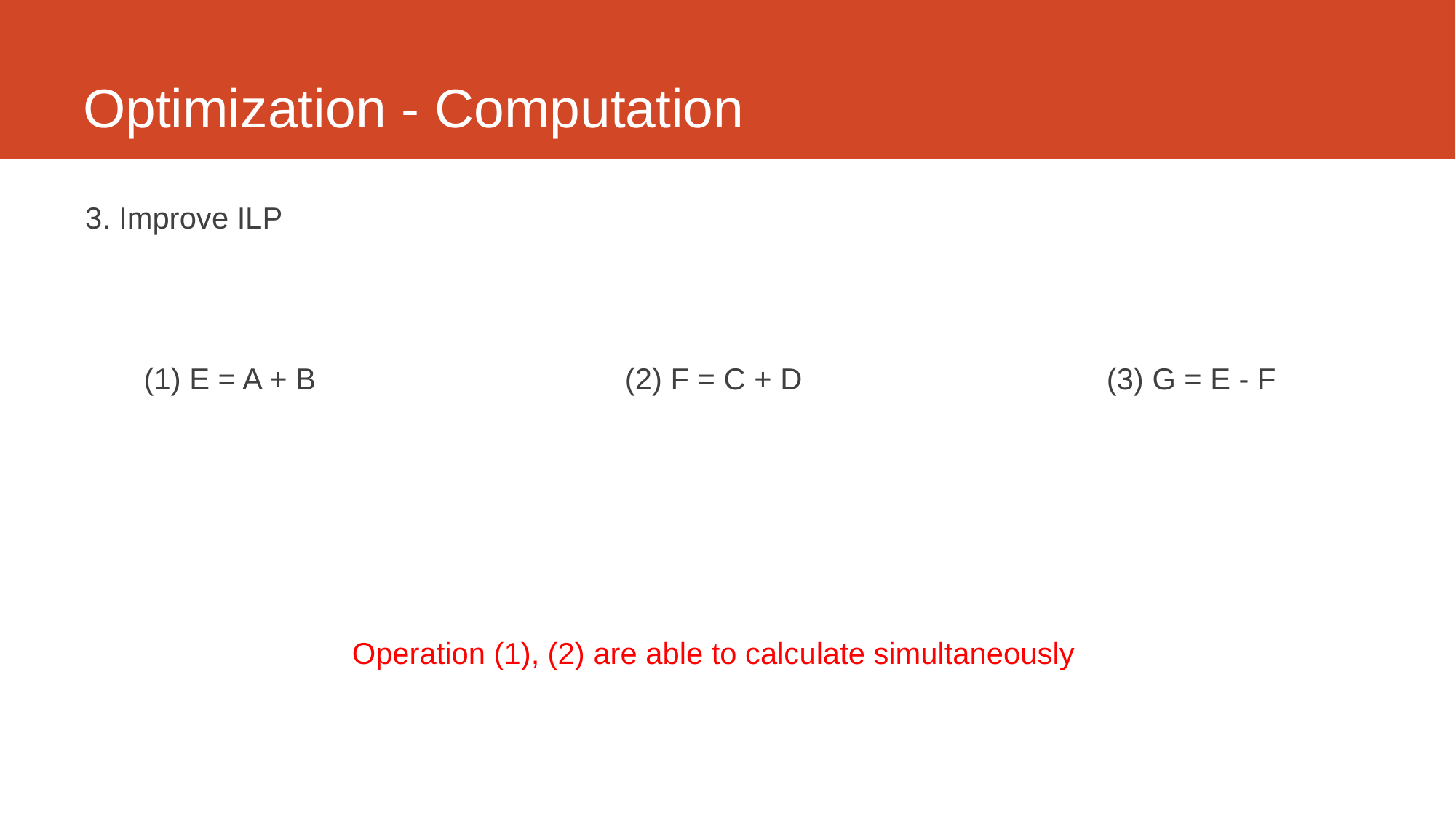

# Optimization - Computation
3. Improve ILP
(1) E = A + B
(2) F = C + D
(3) G = E - F
Operation (1), (2) are able to calculate simultaneously